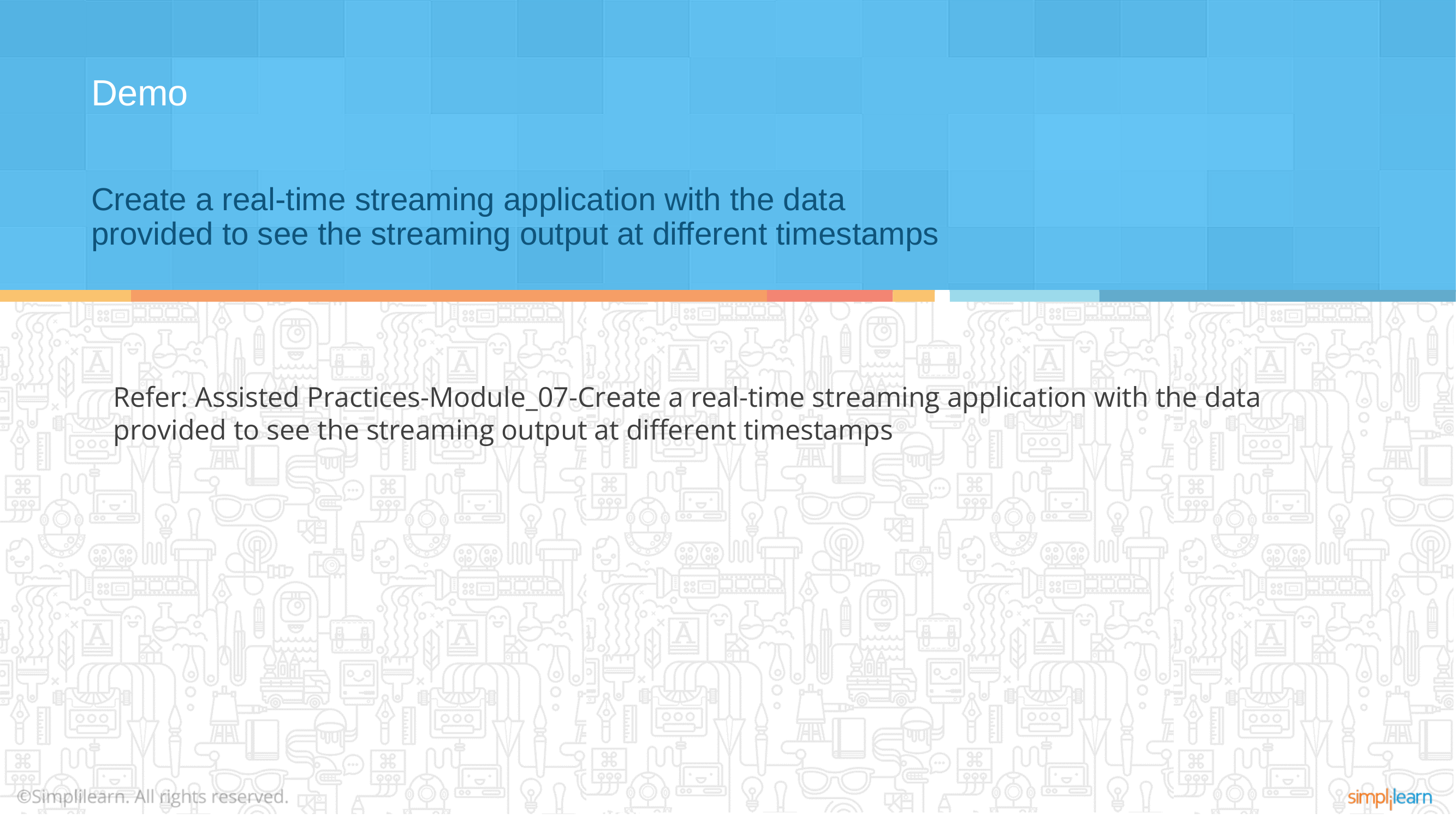

Demo
Create a real-time streaming application with the data
provided to see the streaming output at different timestamps

Refer: Assisted Practices-Module_07-Create a real-time streaming application with the data
provided to see the streaming output at different timestamps